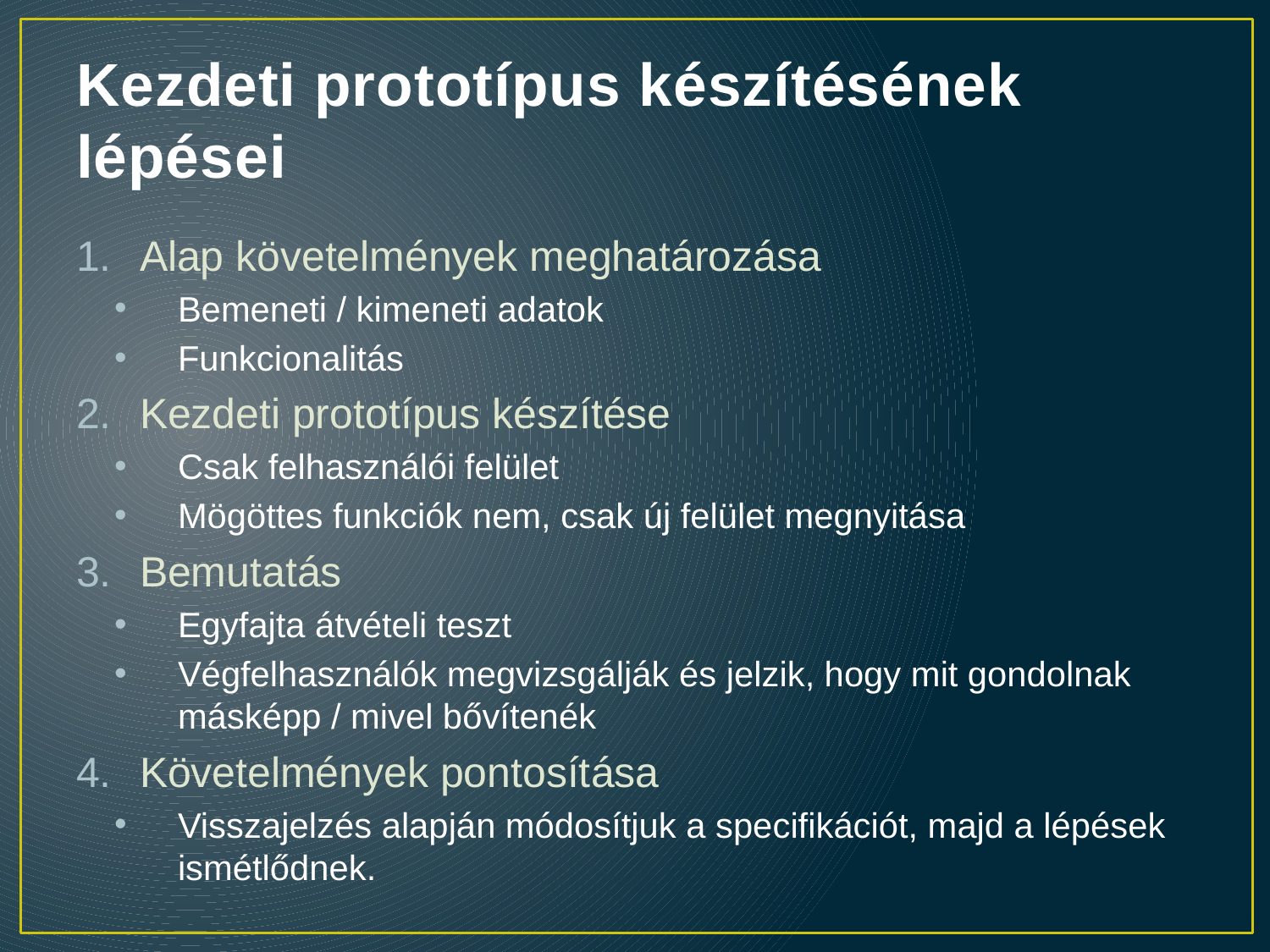

# Kezdeti prototípus készítésének lépései
Alap követelmények meghatározása
Bemeneti / kimeneti adatok
Funkcionalitás
Kezdeti prototípus készítése
Csak felhasználói felület
Mögöttes funkciók nem, csak új felület megnyitása
Bemutatás
Egyfajta átvételi teszt
Végfelhasználók megvizsgálják és jelzik, hogy mit gondolnak másképp / mivel bővítenék
Követelmények pontosítása
Visszajelzés alapján módosítjuk a specifikációt, majd a lépések ismétlődnek.